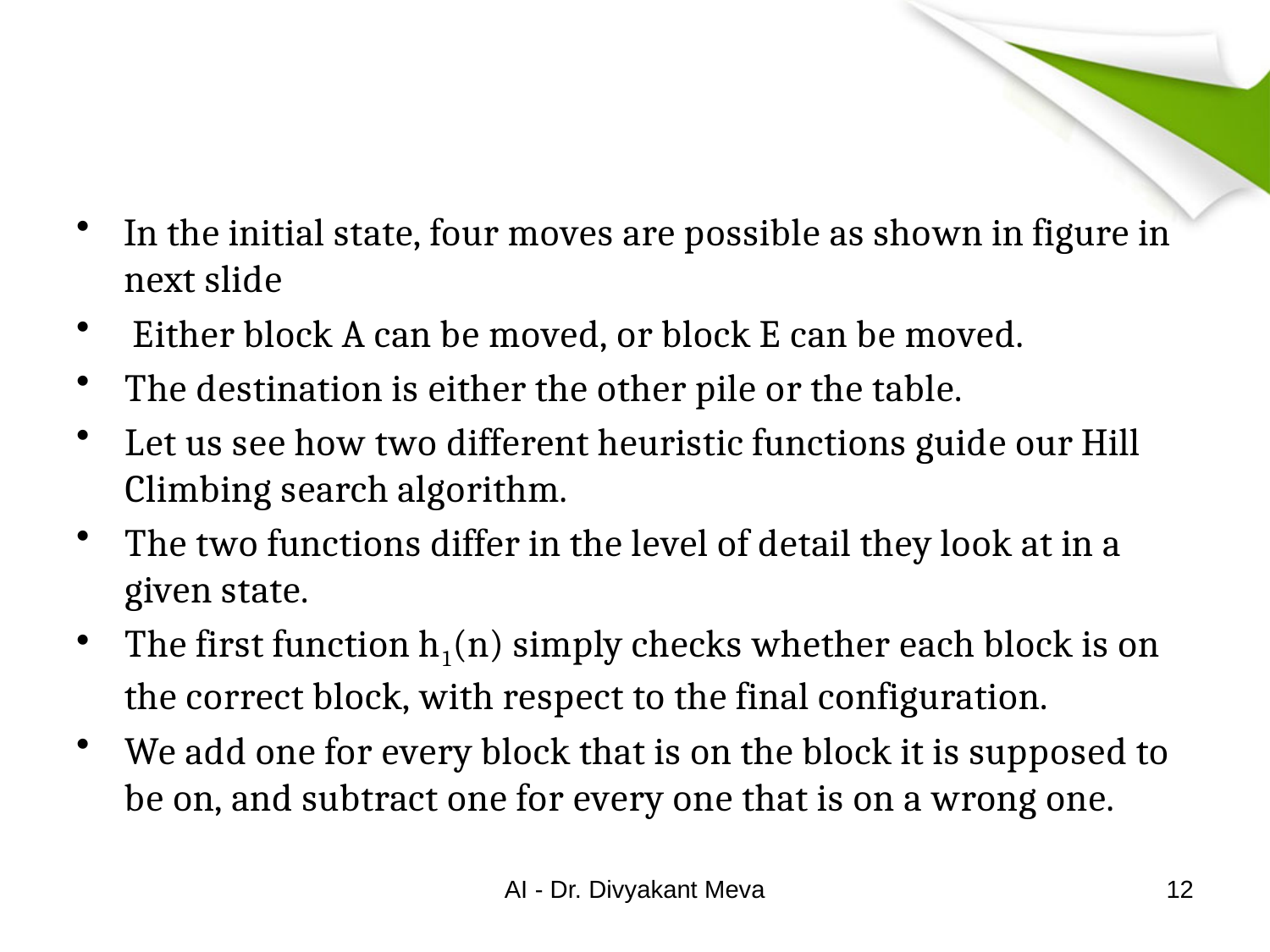

#
In the initial state, four moves are possible as shown in figure in next slide
 Either block A can be moved, or block E can be moved.
The destination is either the other pile or the table.
Let us see how two different heuristic functions guide our Hill Climbing search algorithm.
The two functions differ in the level of detail they look at in a given state.
The first function h1(n) simply checks whether each block is on the correct block, with respect to the final configuration.
We add one for every block that is on the block it is supposed to be on, and subtract one for every one that is on a wrong one.
AI - Dr. Divyakant Meva
12